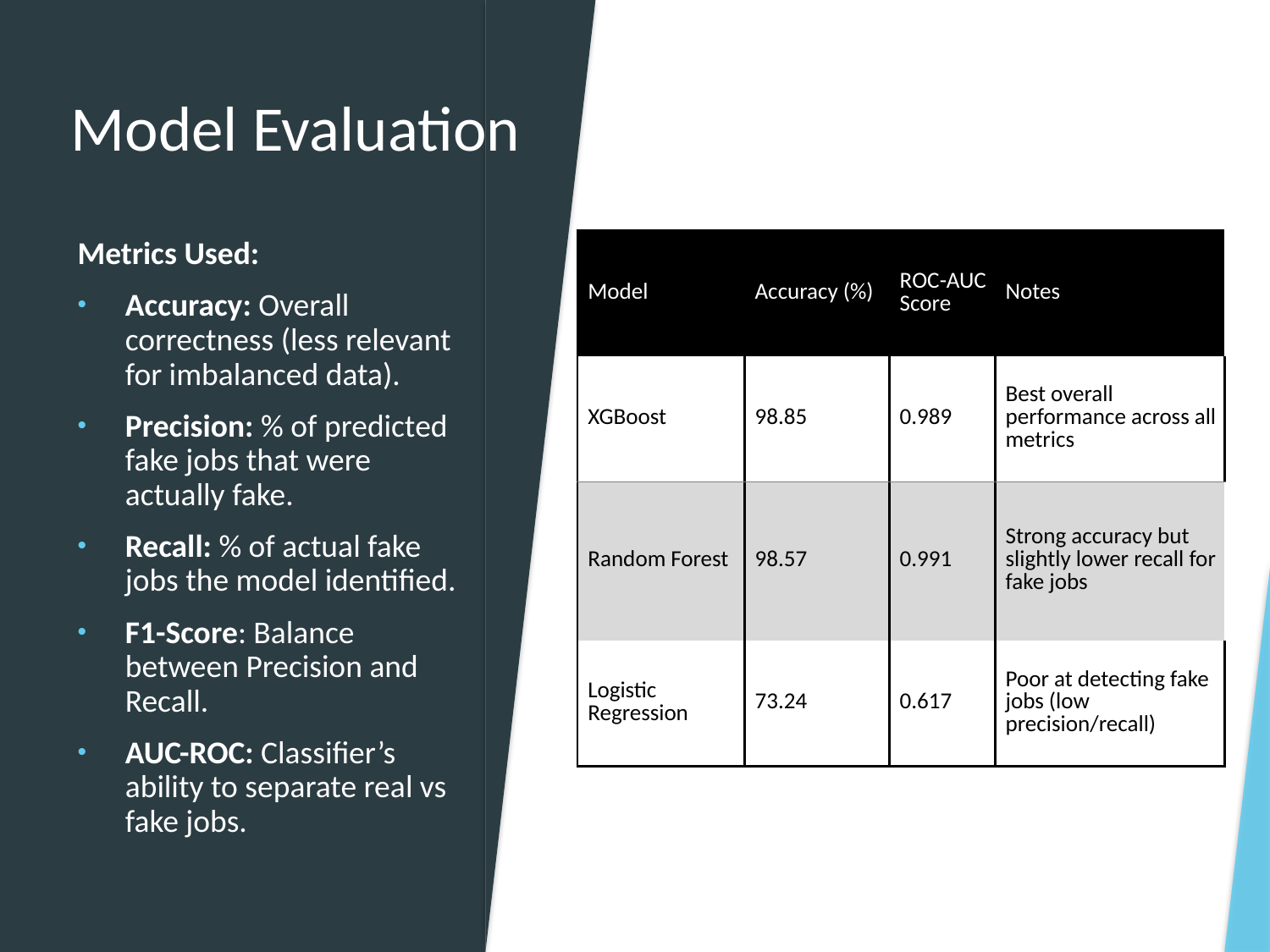

# Model Evaluation
Metrics Used:
Accuracy: Overall correctness (less relevant for imbalanced data).
Precision: % of predicted fake jobs that were actually fake.
Recall: % of actual fake jobs the model identified.
F1-Score: Balance between Precision and Recall.
AUC-ROC: Classifier’s ability to separate real vs fake jobs.

| Model | Accuracy (%) | ROC-AUC Score | Notes |
| --- | --- | --- | --- |
| XGBoost | 98.85 | 0.989 | Best overall performance across all metrics |
| Random Forest | 98.57 | 0.991 | Strong accuracy but slightly lower recall for fake jobs |
| Logistic Regression | 73.24 | 0.617 | Poor at detecting fake jobs (low precision/recall) |